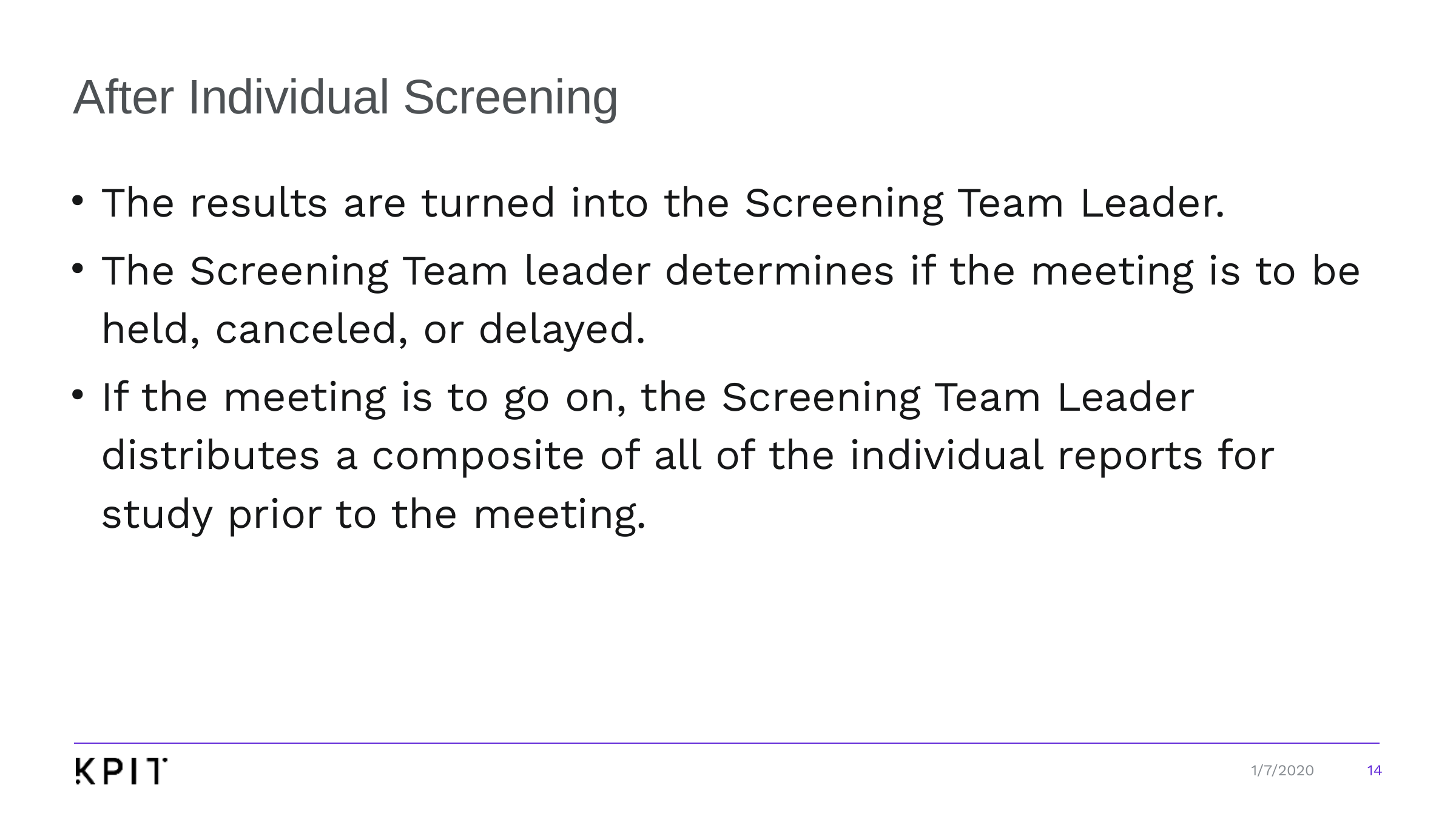

# After Individual Screening
The results are turned into the Screening Team Leader.
The Screening Team leader determines if the meeting is to be held, canceled, or delayed.
If the meeting is to go on, the Screening Team Leader distributes a composite of all of the individual reports for study prior to the meeting.
14
1/7/2020